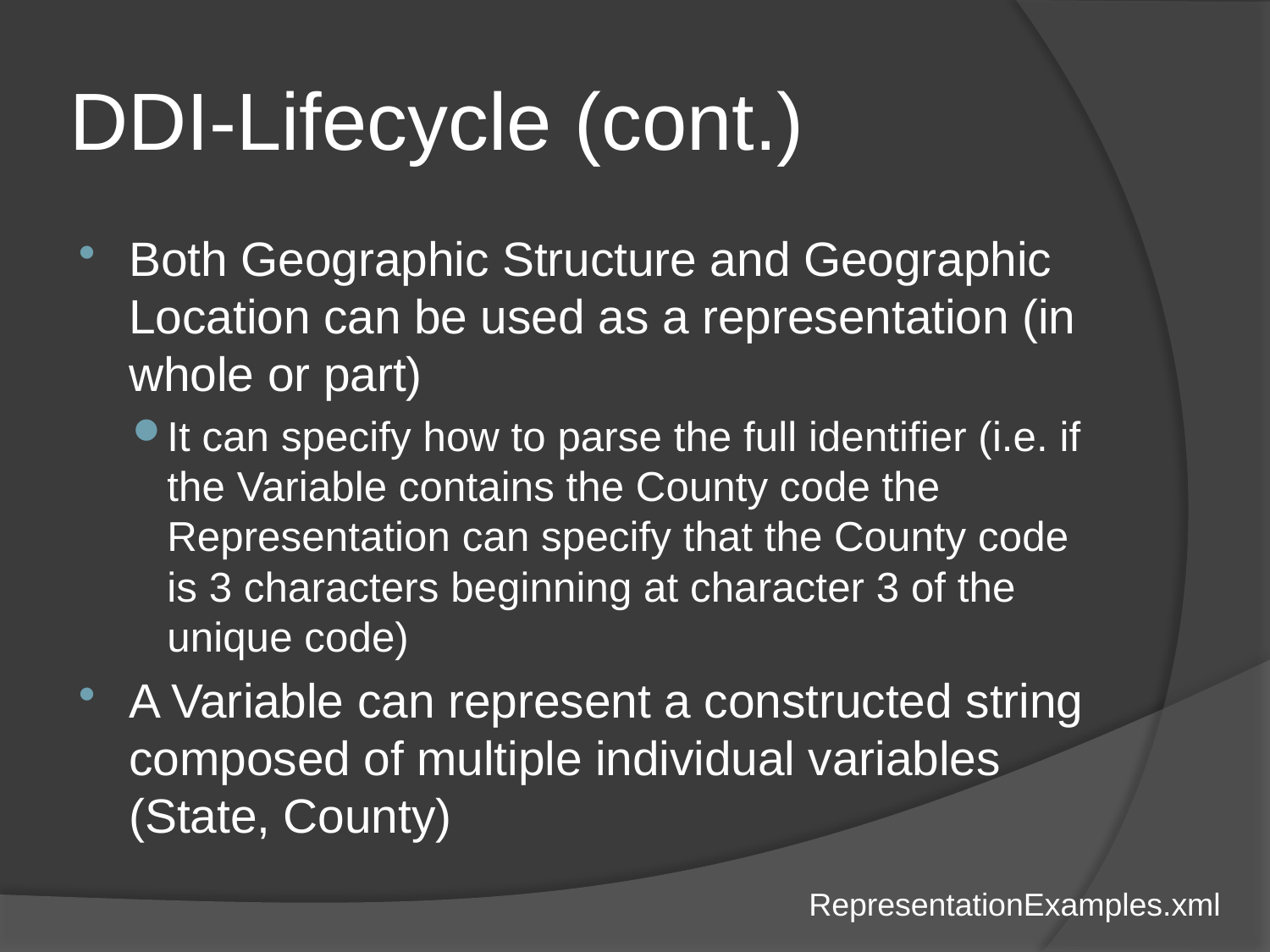

# DDI-Lifecycle (cont.)
Both Geographic Structure and Geographic Location can be used as a representation (in whole or part)
It can specify how to parse the full identifier (i.e. if the Variable contains the County code the Representation can specify that the County code is 3 characters beginning at character 3 of the unique code)
A Variable can represent a constructed string composed of multiple individual variables (State, County)
RepresentationExamples.xml